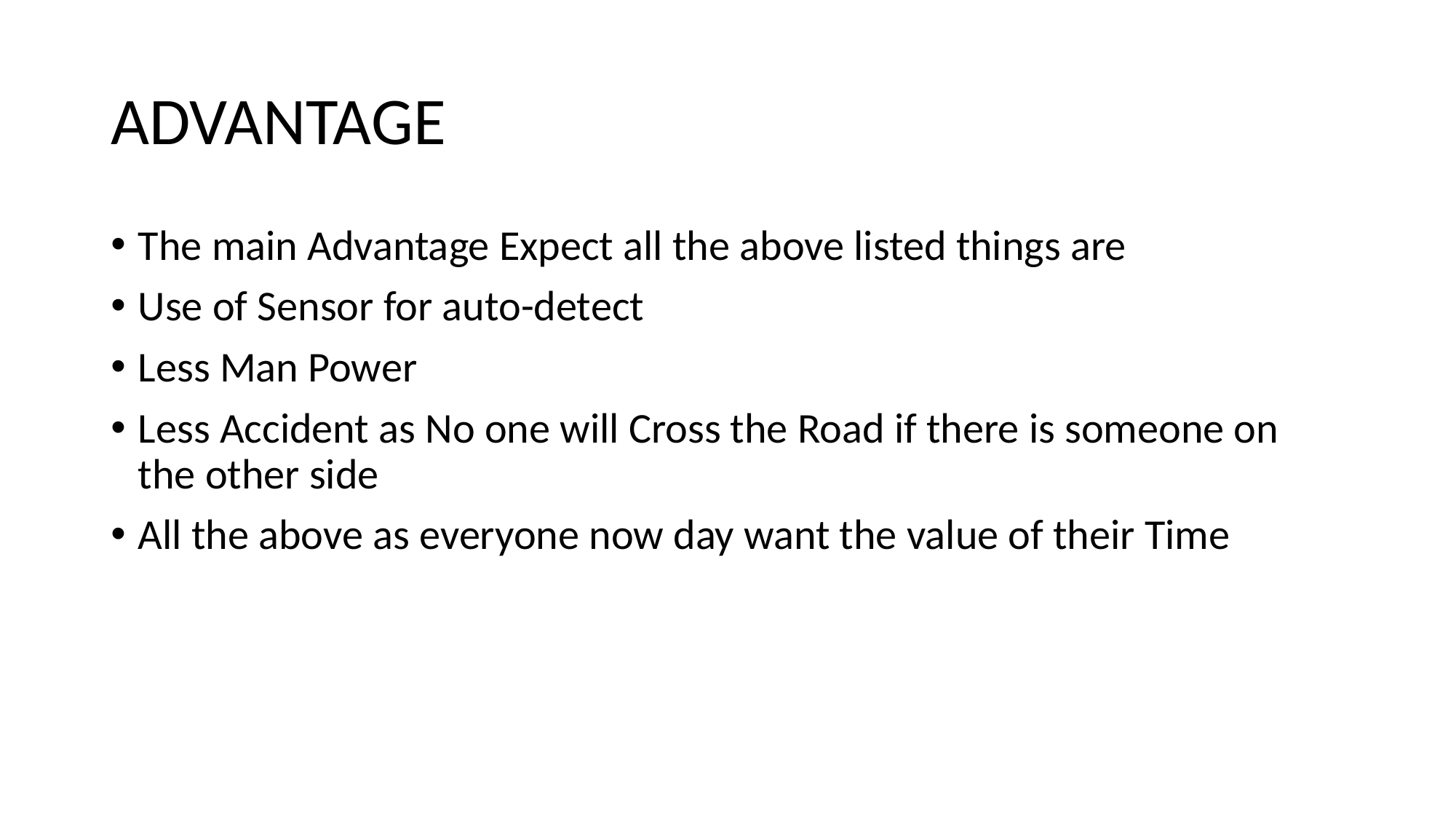

# ADVANTAGE
The main Advantage Expect all the above listed things are
Use of Sensor for auto-detect
Less Man Power
Less Accident as No one will Cross the Road if there is someone on the other side
All the above as everyone now day want the value of their Time